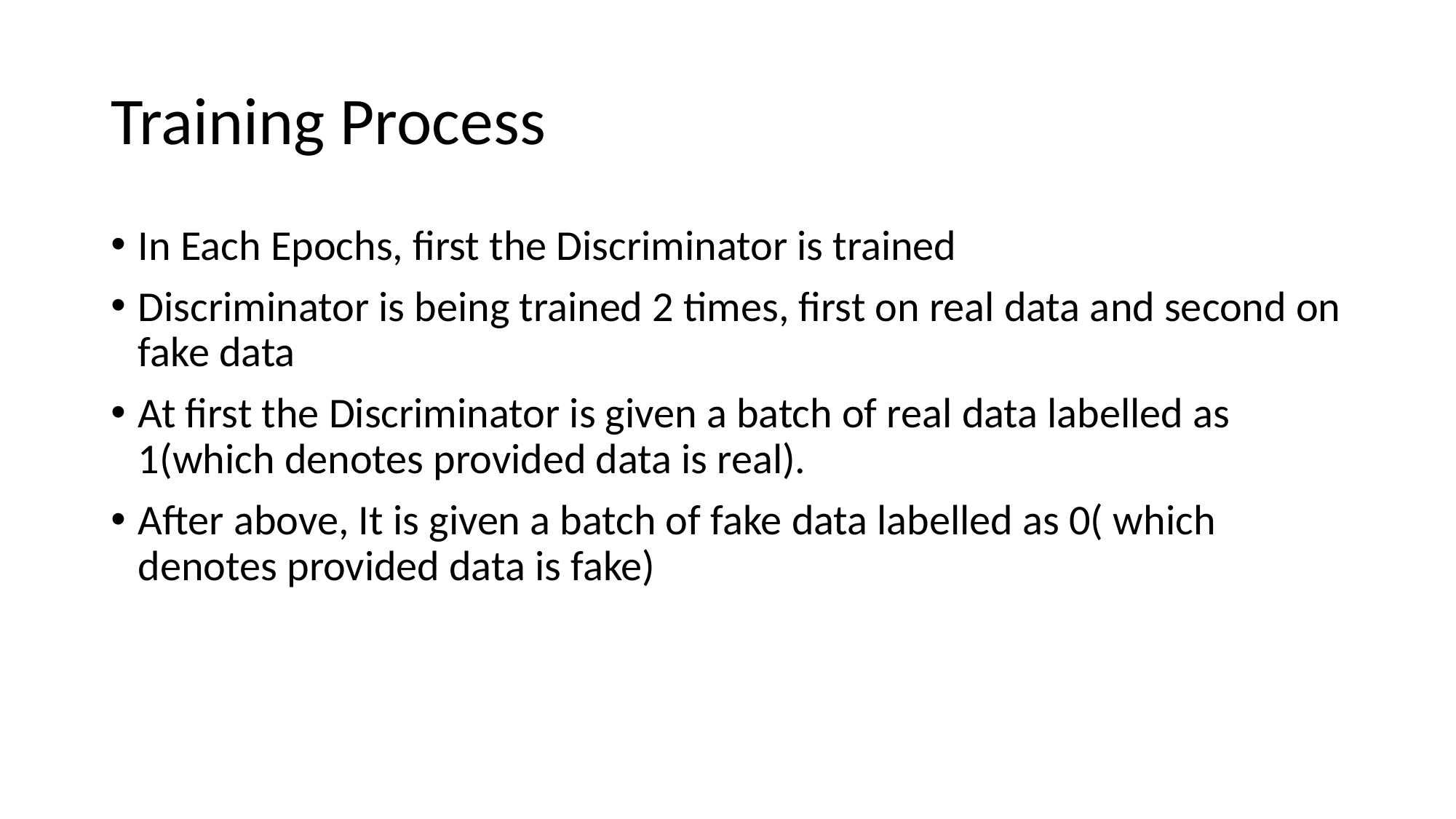

# Training Process
In Each Epochs, first the Discriminator is trained
Discriminator is being trained 2 times, first on real data and second on fake data
At first the Discriminator is given a batch of real data labelled as 1(which denotes provided data is real).
After above, It is given a batch of fake data labelled as 0( which denotes provided data is fake)